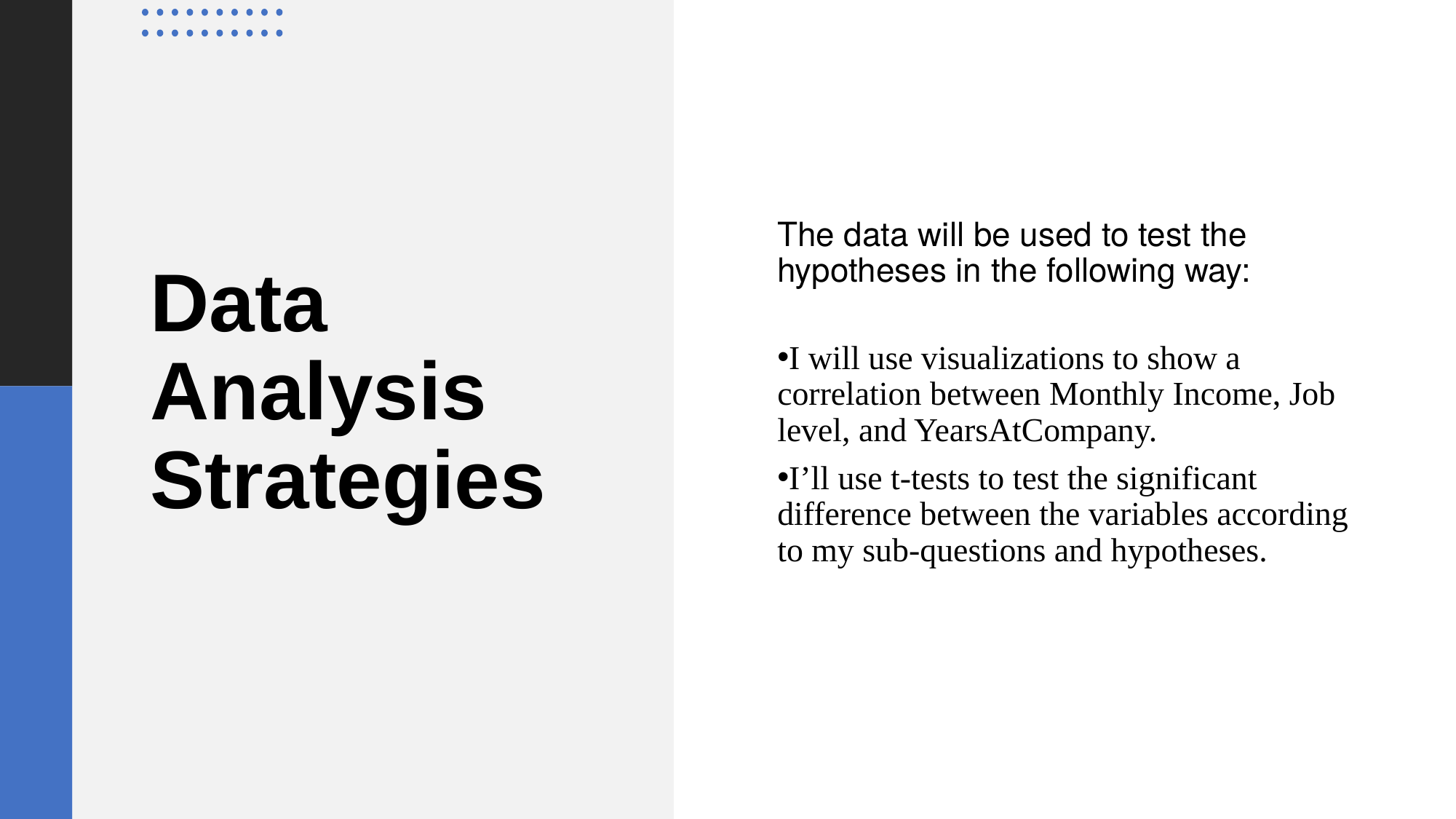

The data will be used to test the hypotheses in the following way:

I will use visualizations to show a correlation between Monthly Income, Job level, and YearsAtCompany.
I’ll use t-tests to test the significant difference between the variables according to my sub-questions and hypotheses.
# Data Analysis Strategies